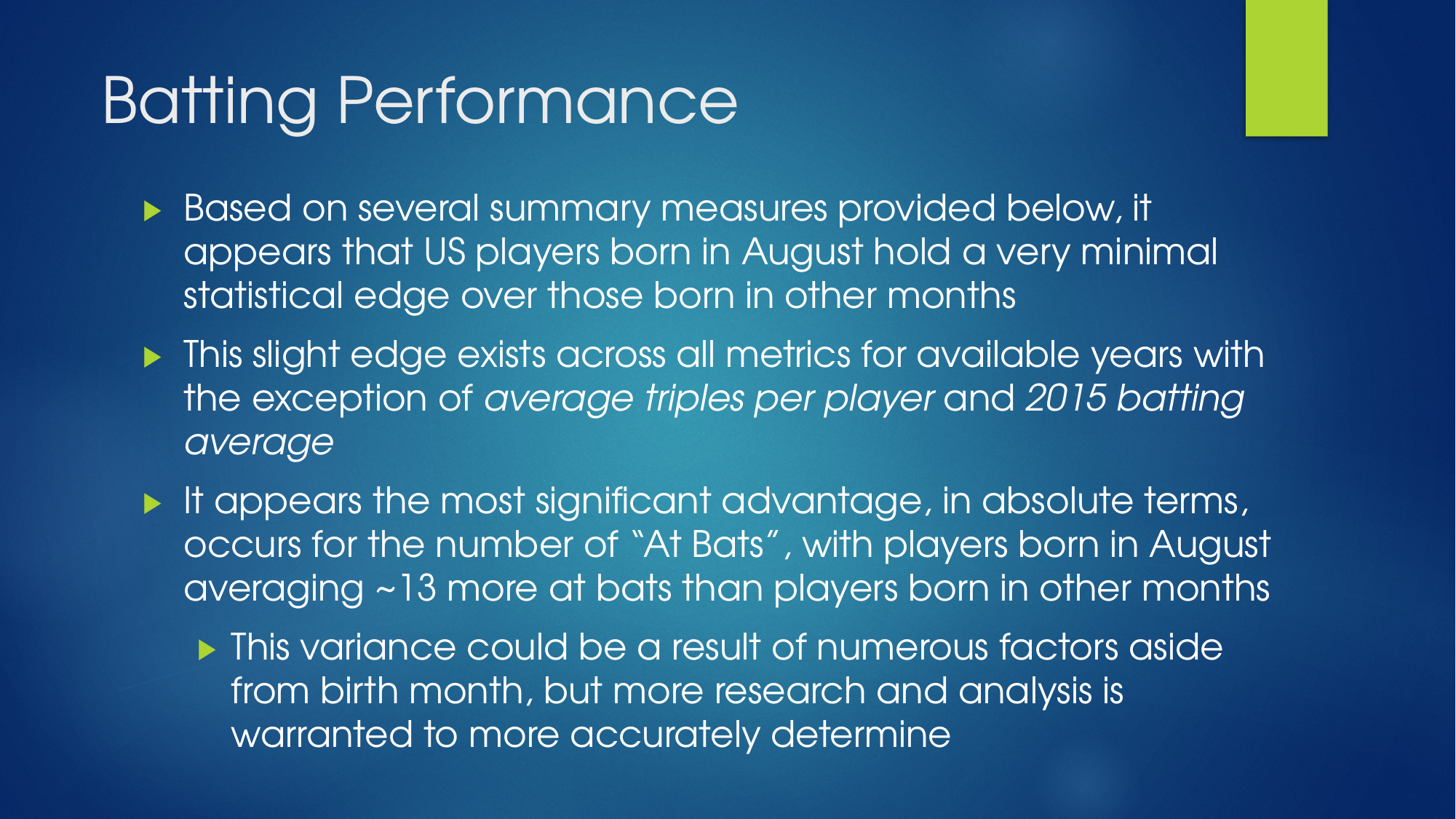

# Batting Performance
Based on several summary measures provided below, it appears that US players born in August hold a very minimal statistical edge over those born in other months
This slight edge exists across all metrics for available years with the exception of average triples per player and 2015 batting average
It appears the most significant advantage, in absolute terms, occurs for the number of “At Bats”, with players born in August averaging ~13 more at bats than players born in other months
This variance could be a result of numerous factors aside from birth month, but more research and analysis is warranted to more accurately determine